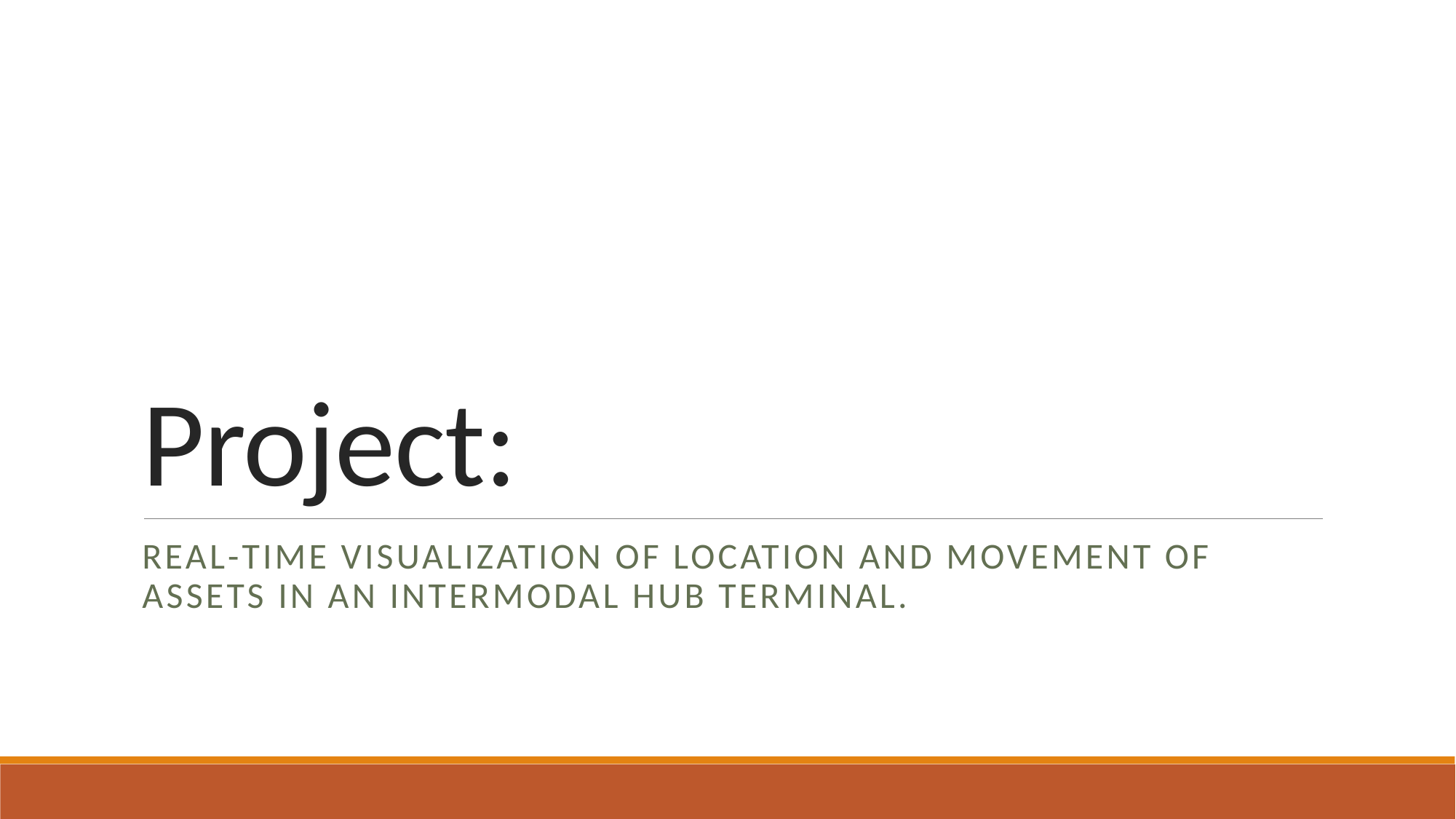

# Project:
Real-Time visualization of location and movement of assets in an intermodal hub terminal.